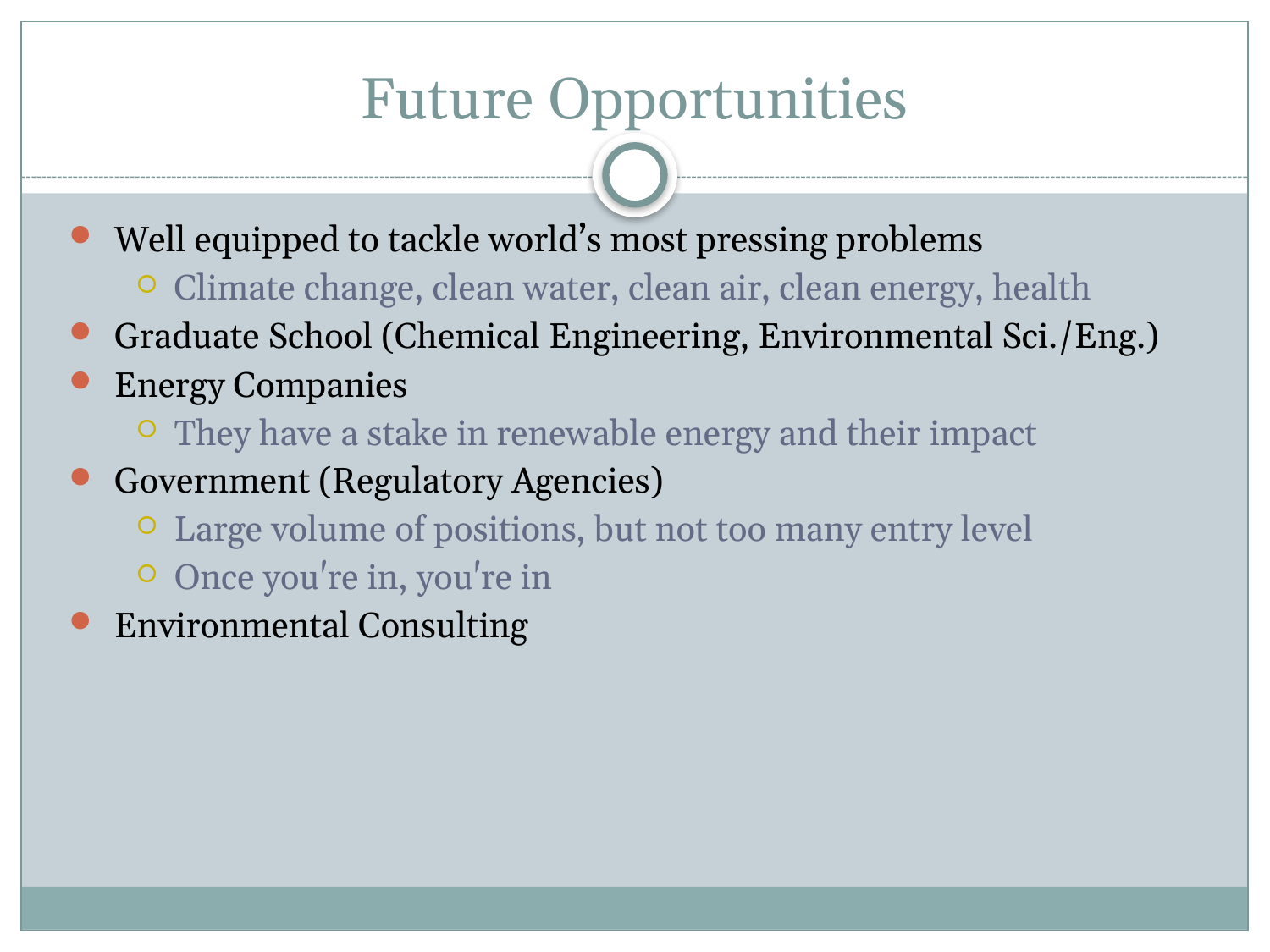

# Future Opportunities
Well equipped to tackle world’s most pressing problems
Climate change, clean water, clean air, clean energy, health
Graduate School (Chemical Engineering, Environmental Sci./Eng.)
Energy Companies
They have a stake in renewable energy and their impact
Government (Regulatory Agencies)
Large volume of positions, but not too many entry level
Once you're in, you're in
Environmental Consulting